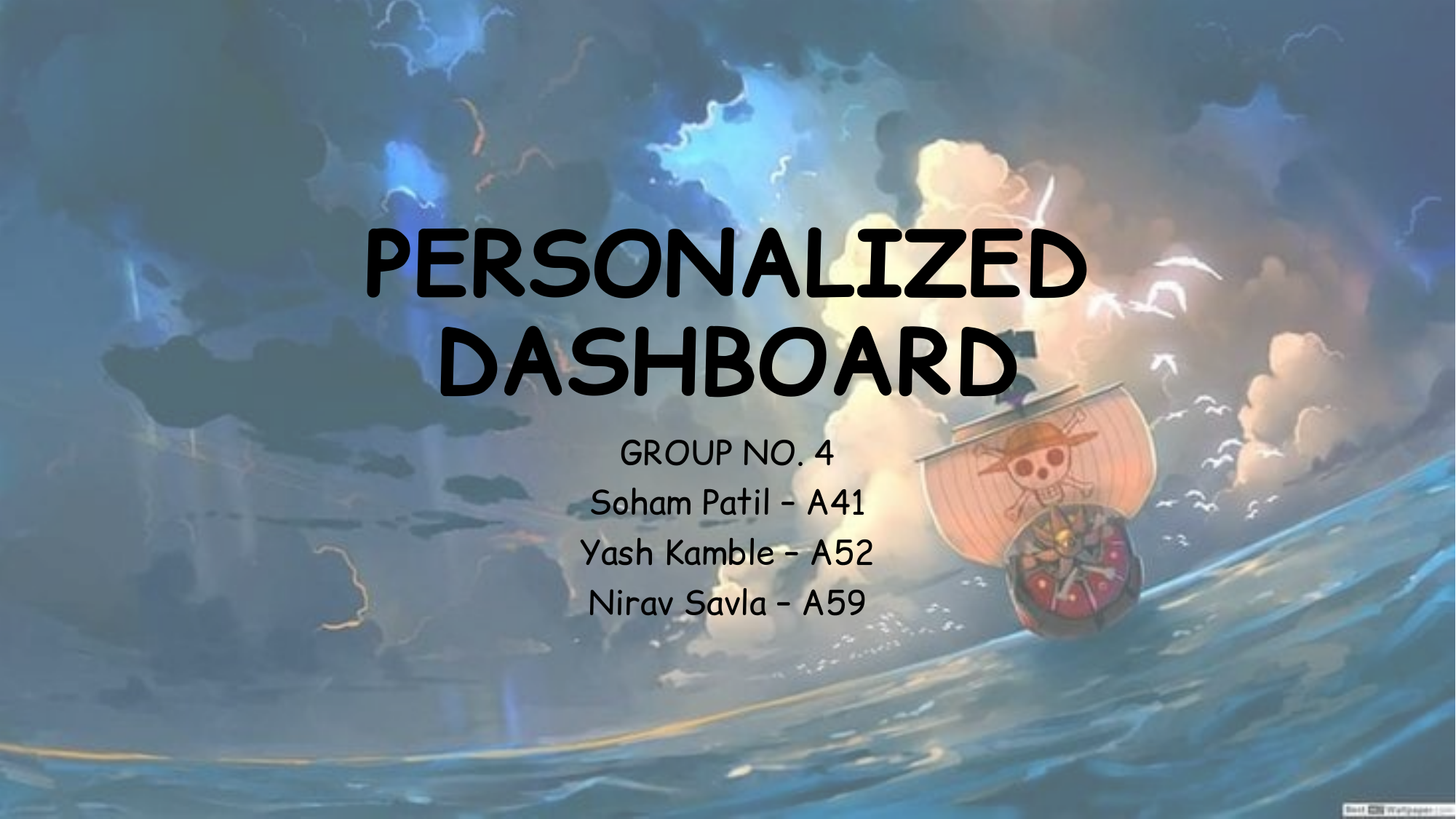

# PERSONALIZED DASHBOARD
GROUP NO. 4
Soham Patil – A41
Yash Kamble – A52
Nirav Savla – A59